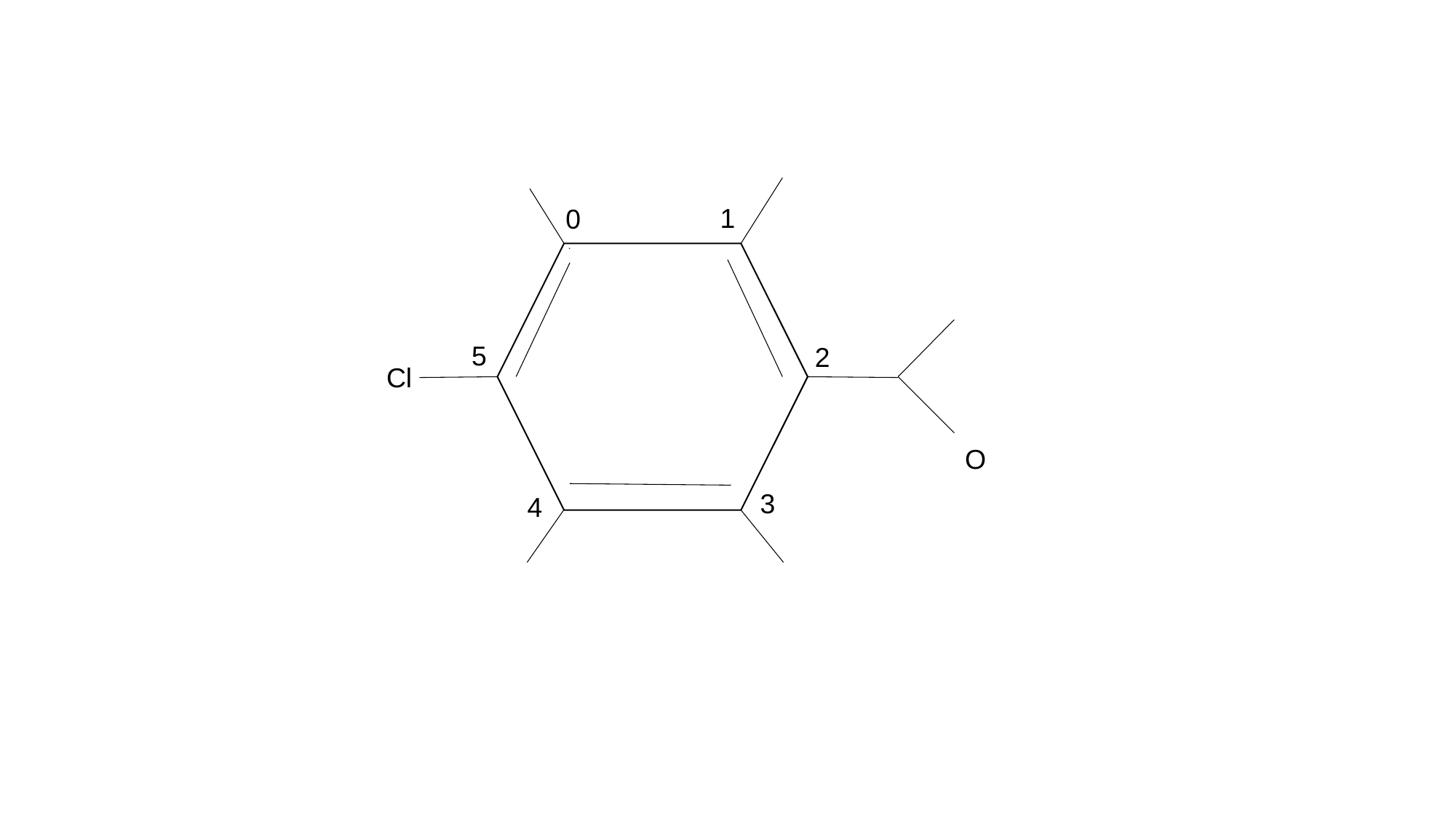

1
0

5
2
Cl
O
3
4